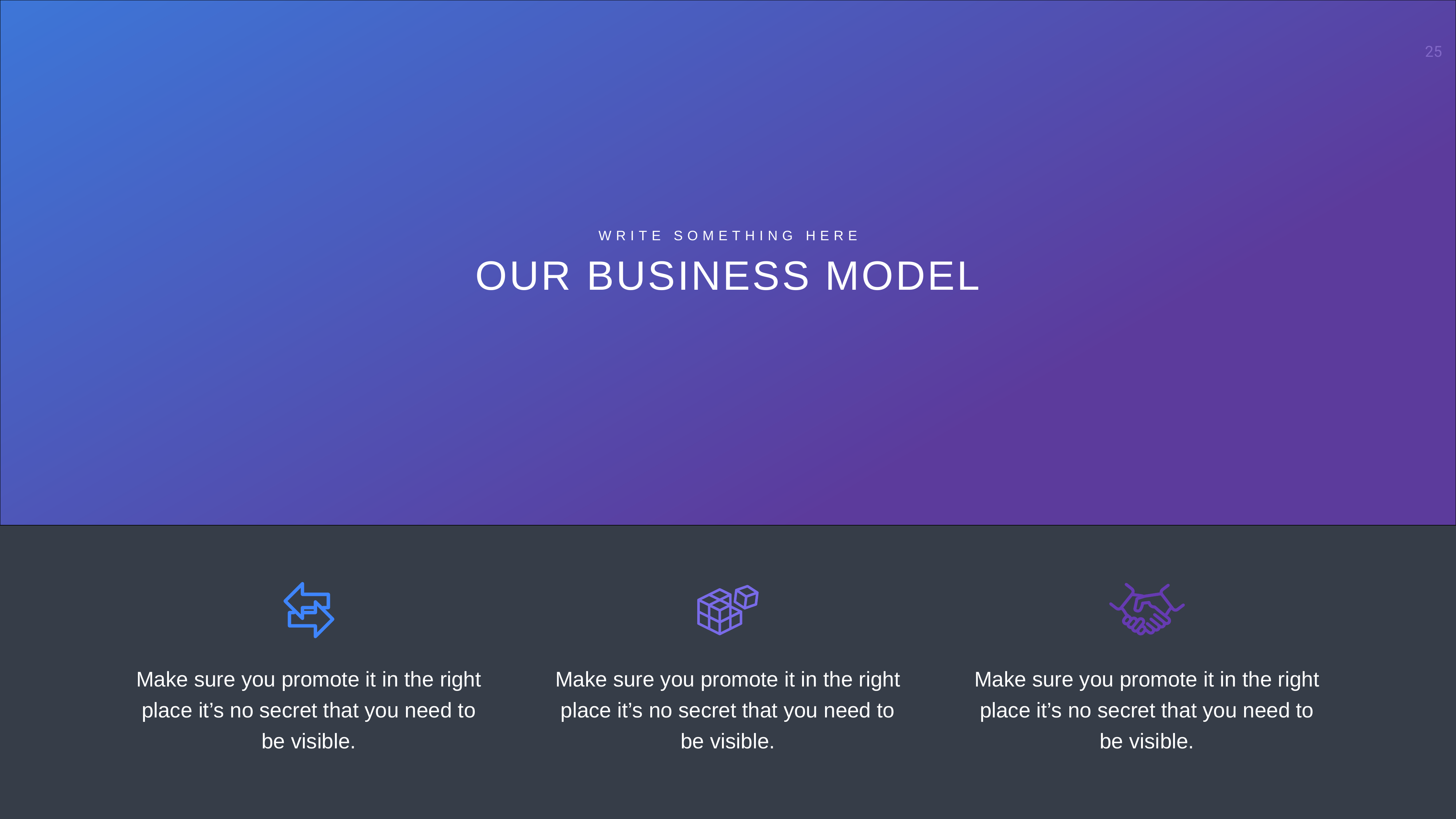

WRITE SOMETHING HERE
OUR BUSINESS MODEL

Make sure you promote it in the right place it’s no secret that you need to be visible.

Make sure you promote it in the right place it’s no secret that you need to be visible.
Make sure you promote it in the right place it’s no secret that you need to be visible.